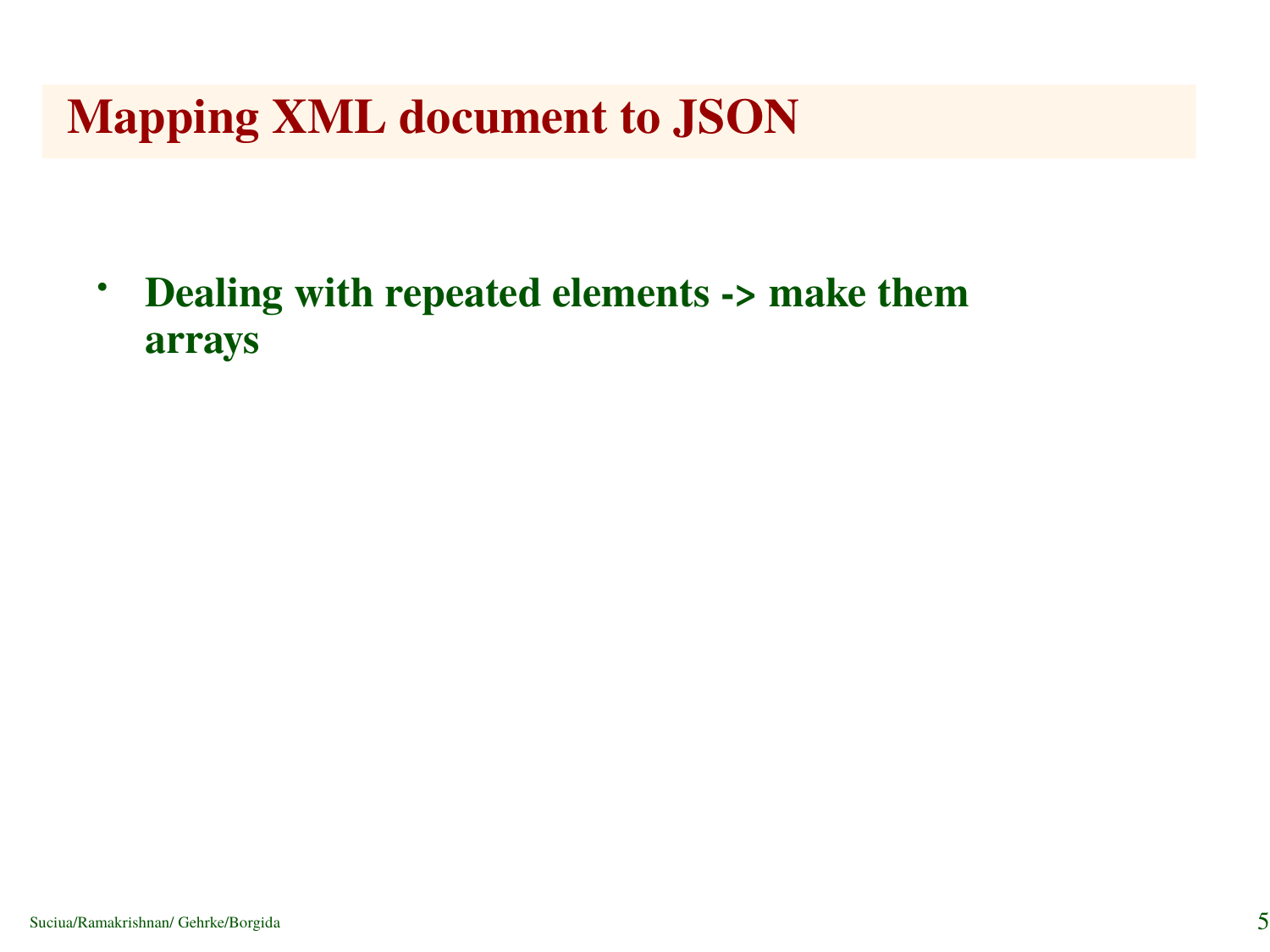

Mapping XML document to JSON

Dealing with repeated elements -> make them arrays